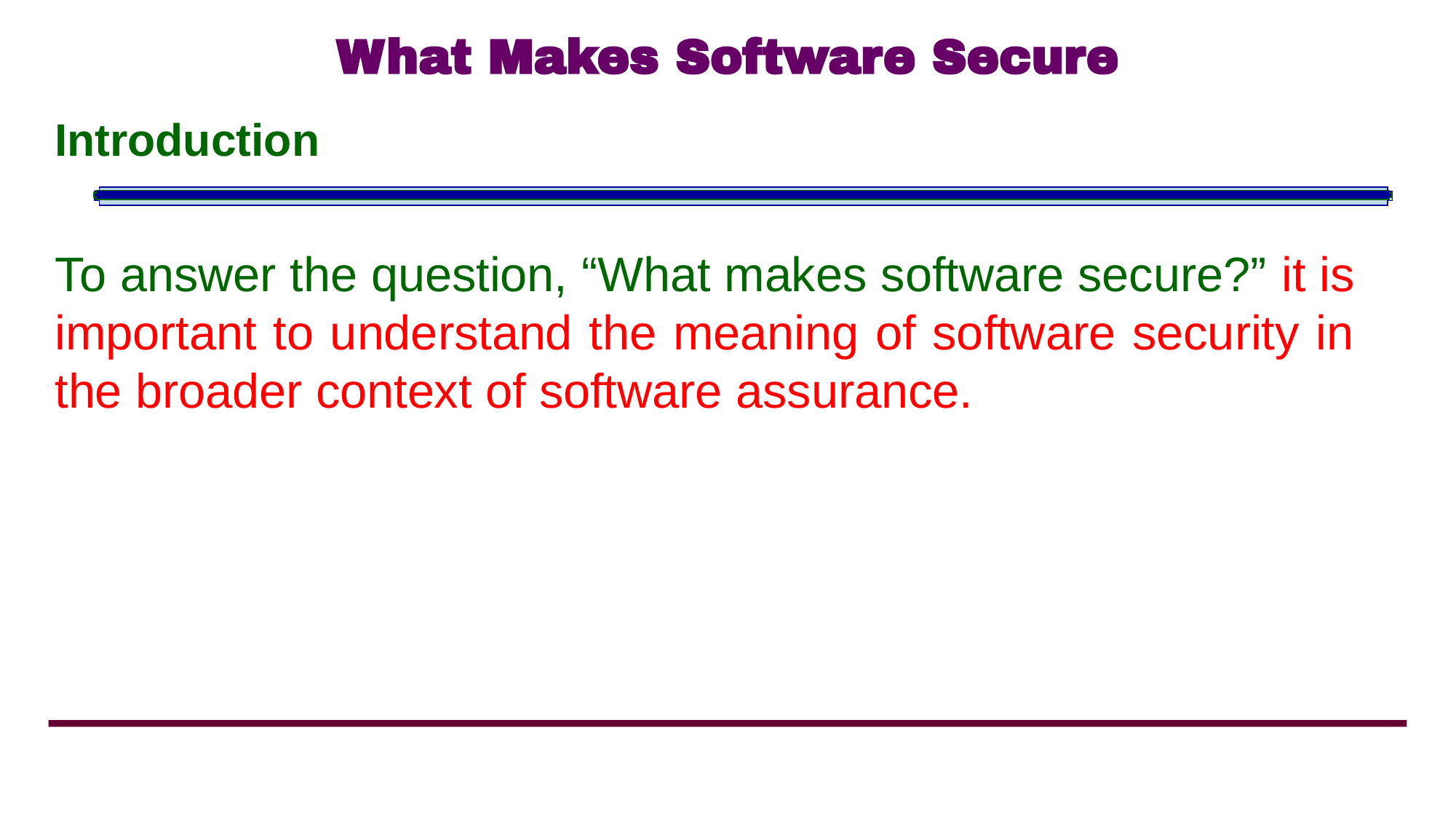

# What Makes Software Secure
Introduction
To answer the question, “What makes software secure?” it is important to understand the meaning of software security in the broader context of software assurance.